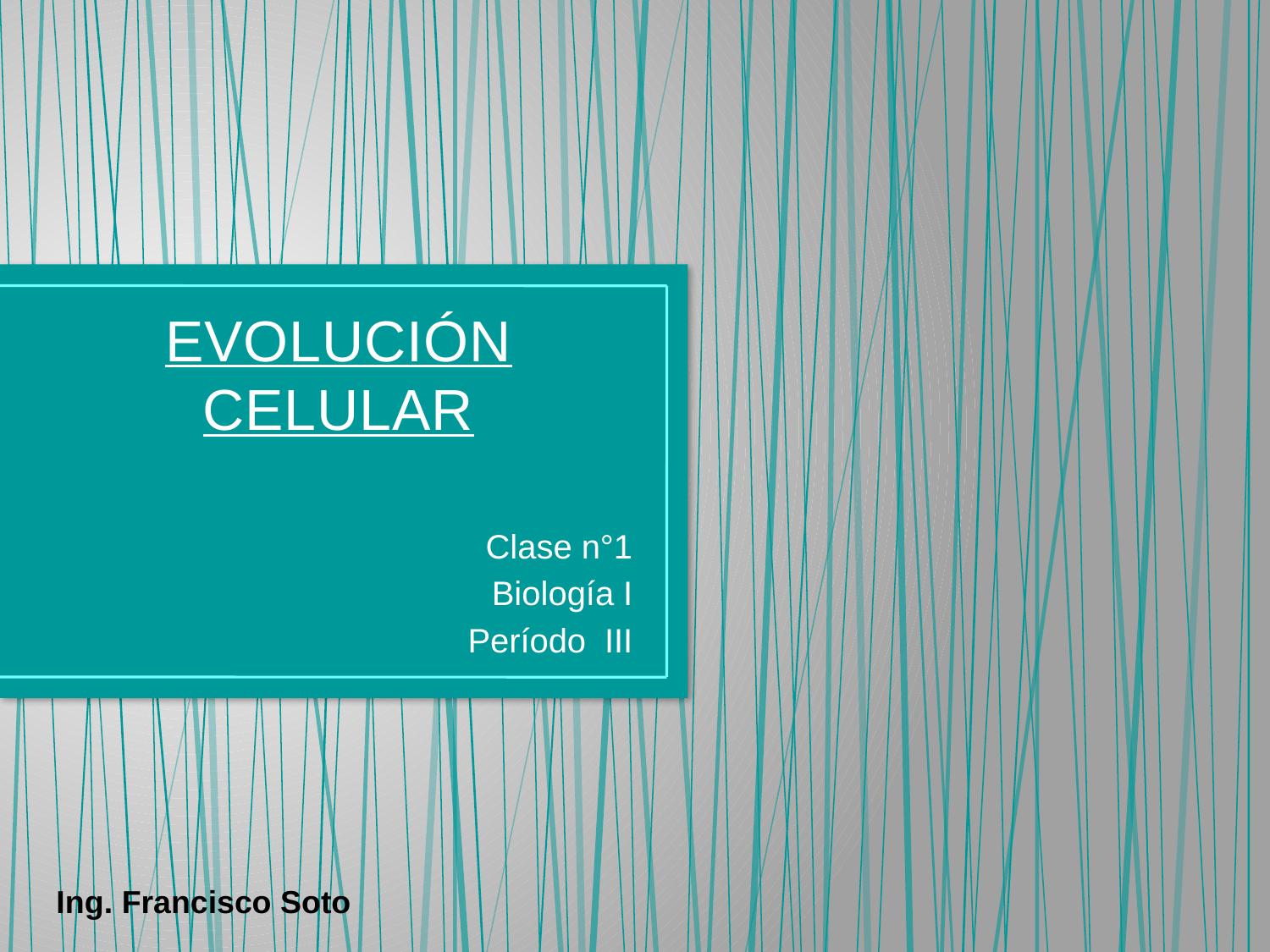

# EVOLUCIÓN CELULAR
Clase n°1
Biología I
Período  III

Ing. Francisco Soto